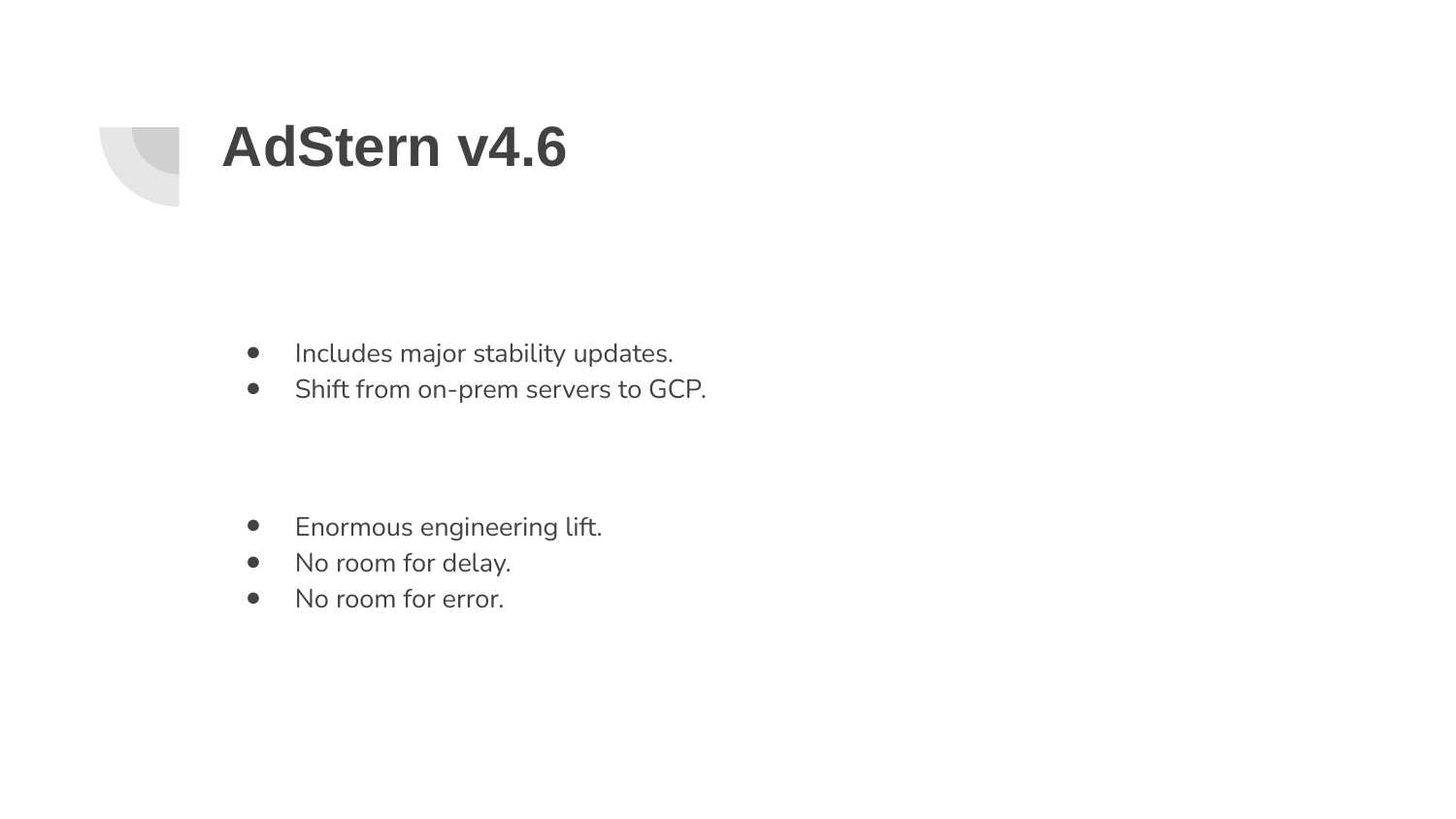

# AdStern v4.6
Includes major stability updates.
Shift from on-prem servers to GCP.

Enormous engineering lift.
No room for delay.
No room for error.